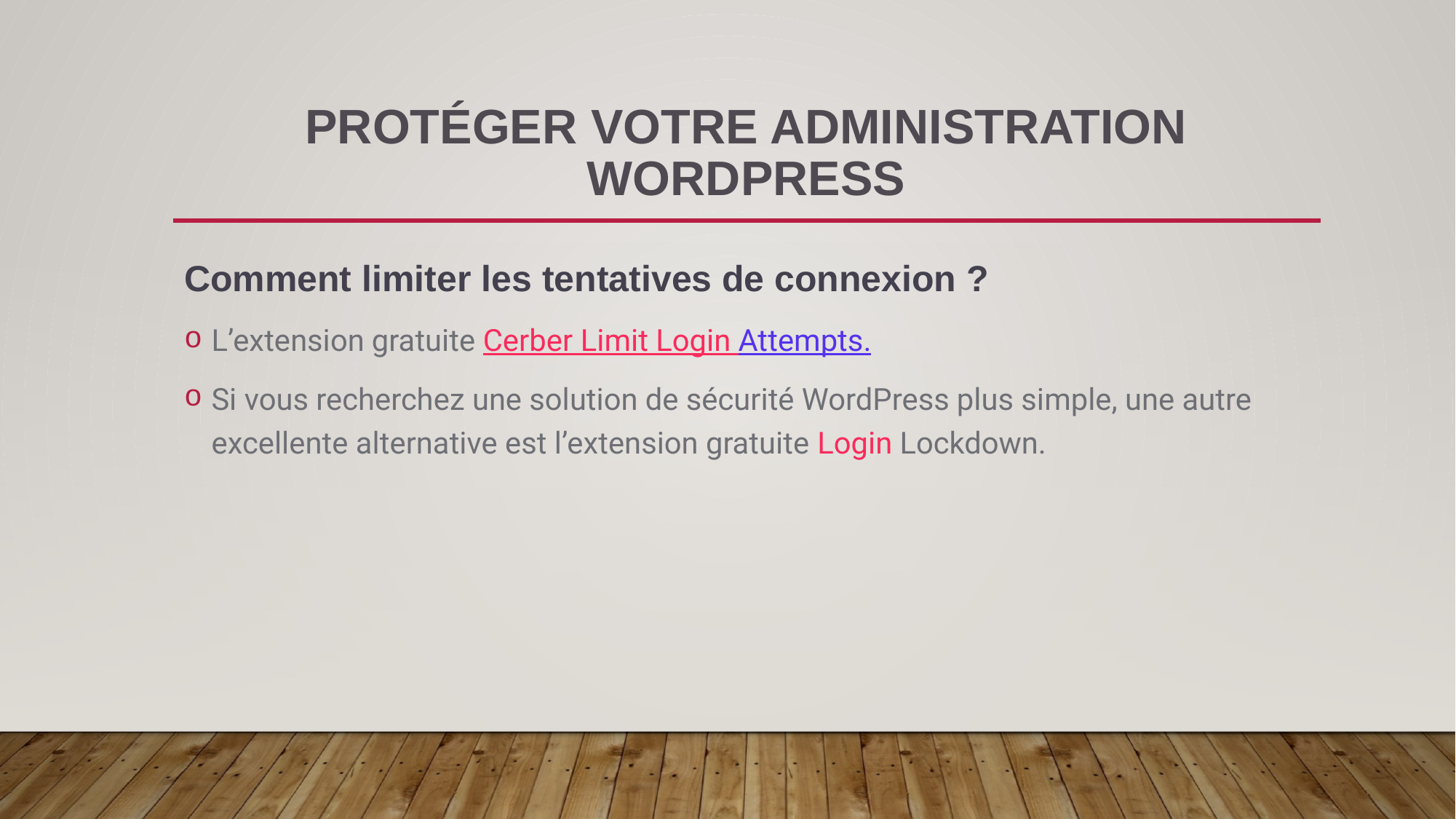

# Protéger votre administration WordPress
Comment limiter les tentatives de connexion ?
L’extension gratuite Cerber Limit Login Attempts.
Si vous recherchez une solution de sécurité WordPress plus simple, une autre excellente alternative est l’extension gratuite Login Lockdown.